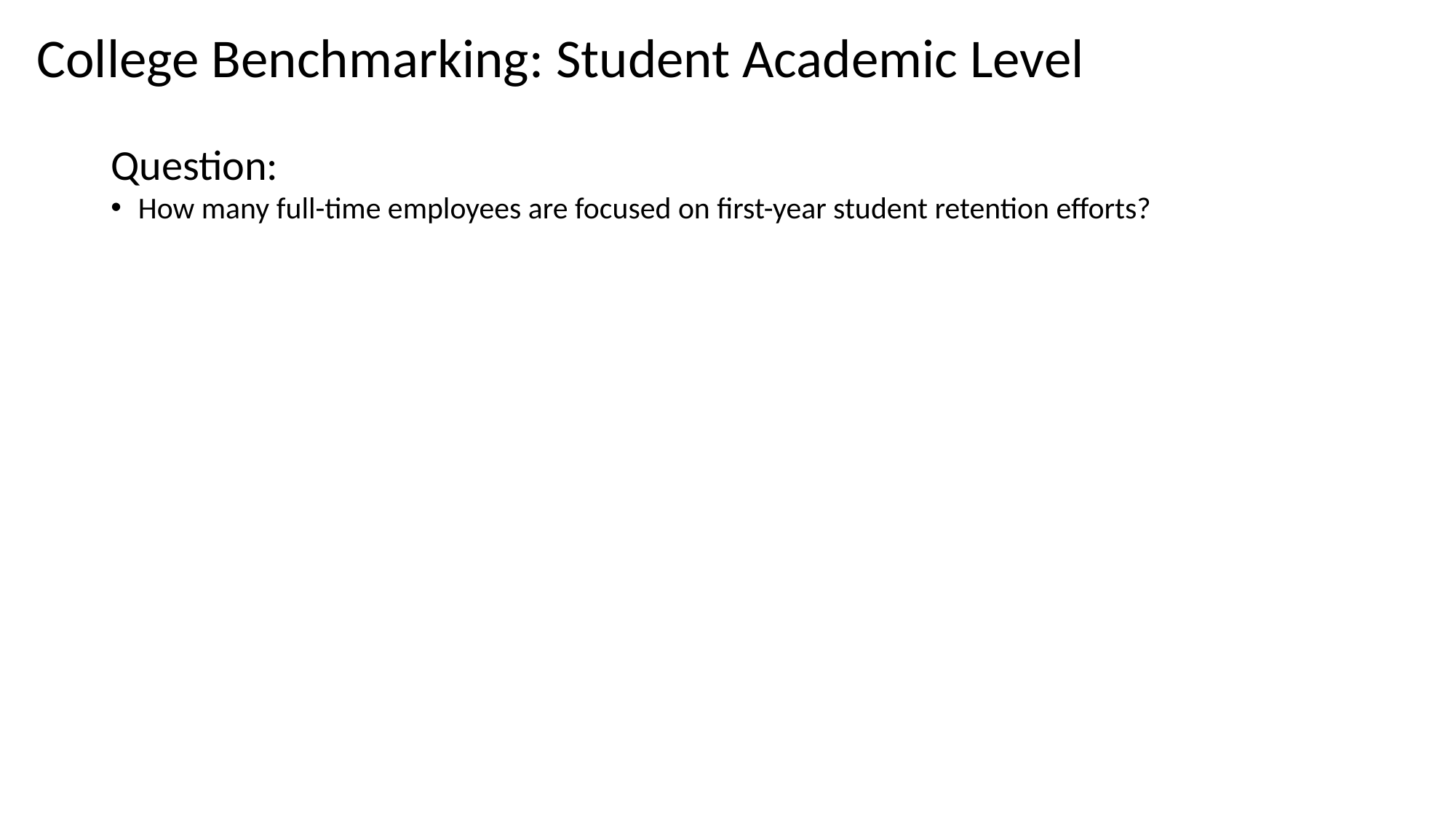

# College Benchmarking: Student Academic Level
Question:
How many full-time employees are focused on first-year student retention efforts?